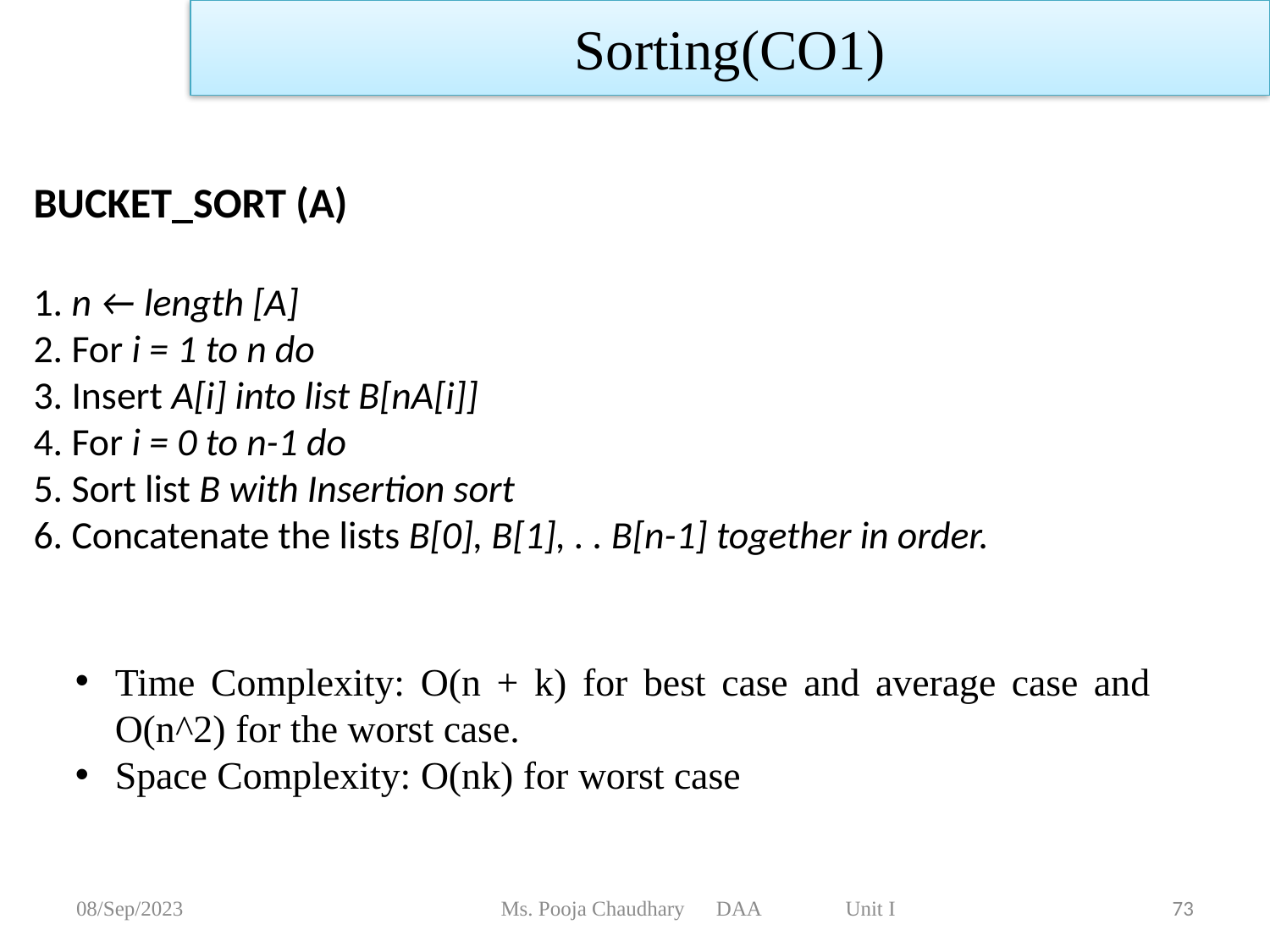

Sorting(CO1)
BUCKET_SORT (A)

1. n ← length [A]
2. For i = 1 to n do
3. Insert A[i] into list B[nA[i]]
4. For i = 0 to n-1 do
5. Sort list B with Insertion sort
6. Concatenate the lists B[0], B[1], . . B[n-1] together in order.
Time Complexity: O(n + k) for best case and average case and O(n^2) for the worst case.
Space Complexity: O(nk) for worst case
08/Sep/2023
Ms. Pooja Chaudhary      DAA                Unit I
73